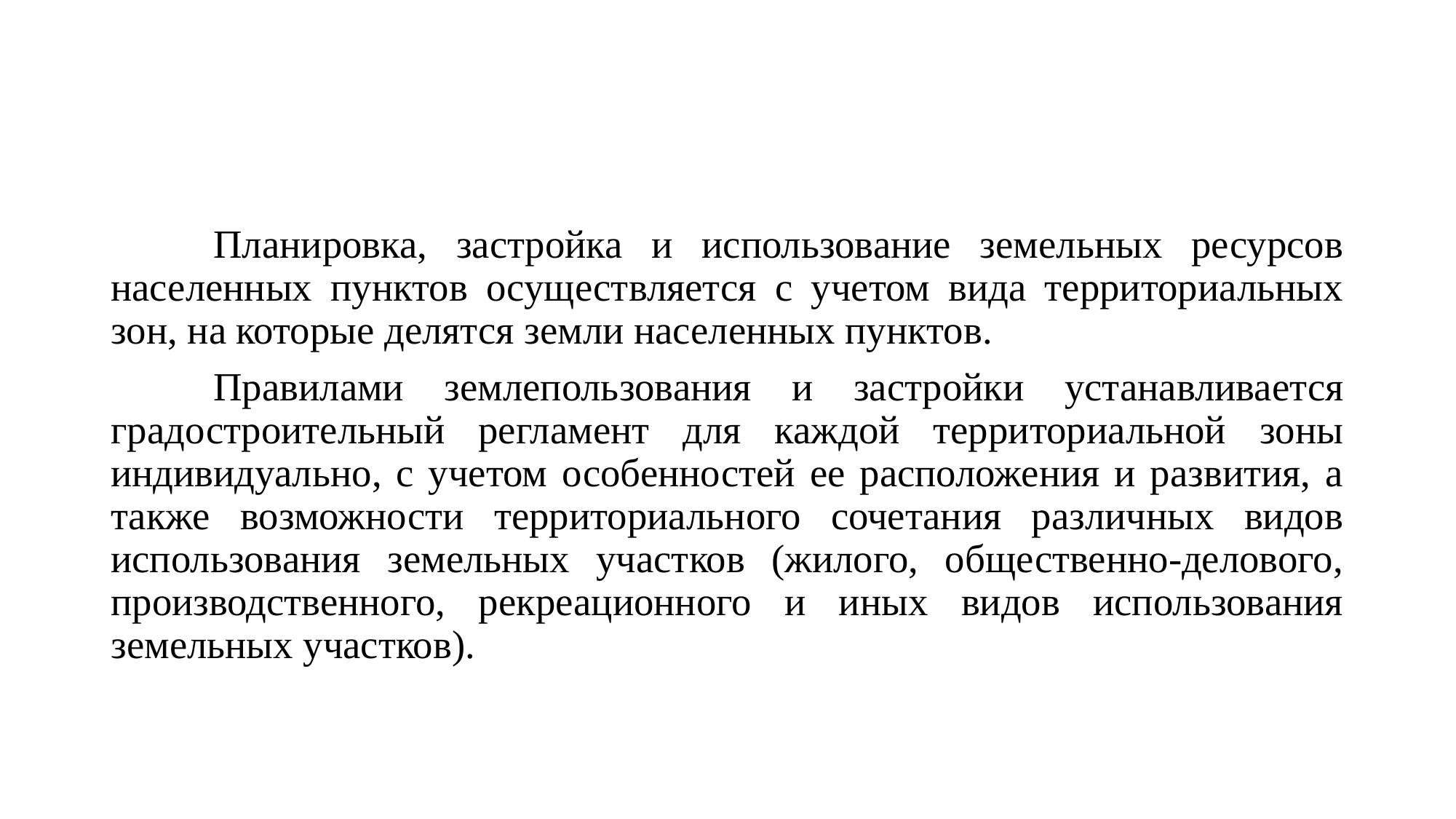

#
	Планировка, застройка и использование земельных ресурсов населенных пунктов осуществляется с учетом вида территориальных зон, на которые делятся земли населенных пунктов.
	Правилами землепользования и застройки устанавливается градостроительный регламент для каждой территориальной зоны индивидуально, с учетом особенностей ее расположения и развития, а также возможности территориального сочетания различных видов использования земельных участков (жилого, общественно-делового, производственного, рекреационного и иных видов использования земельных участков).